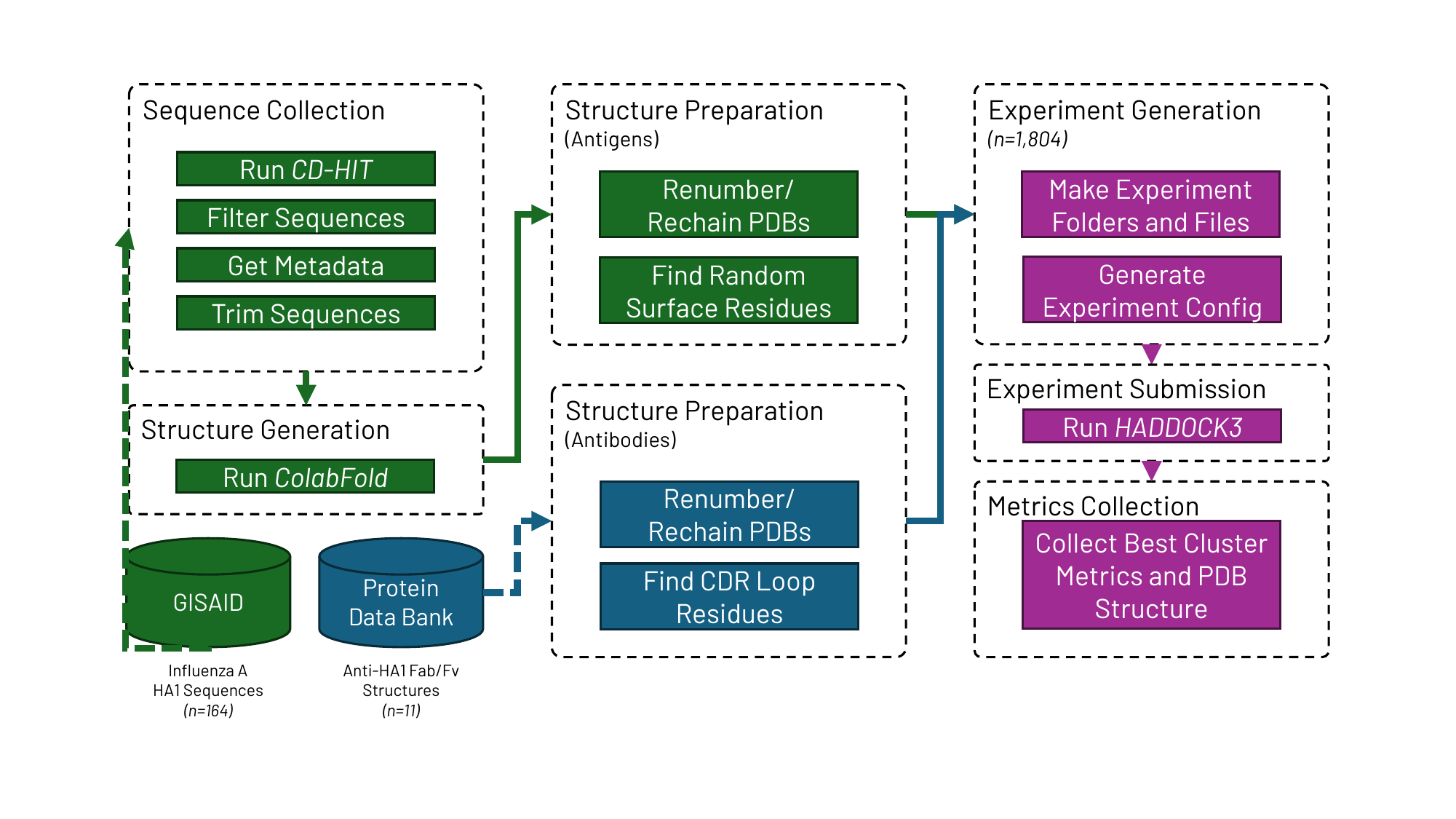

Sequence Collection
Experiment Generation
(n=1,804)
Structure Preparation
(Antigens)
Run CD-HIT
Renumber/
Rechain PDBs
Make Experiment Folders and Files
Filter Sequences
Get Metadata
Generate Experiment Config
Find Random Surface Residues
Trim Sequences
Experiment Submission
Structure Preparation
(Antibodies)
Structure Generation
Run HADDOCK3
Run ColabFold
Metrics Collection
Renumber/
Rechain PDBs
Collect Best Cluster Metrics and PDB Structure
GISAID
Protein
Data Bank
Find CDR Loop Residues
Anti-HA1 Fab/Fv
Structures
(n=11)
Influenza A
HA1 Sequences
(n=164)